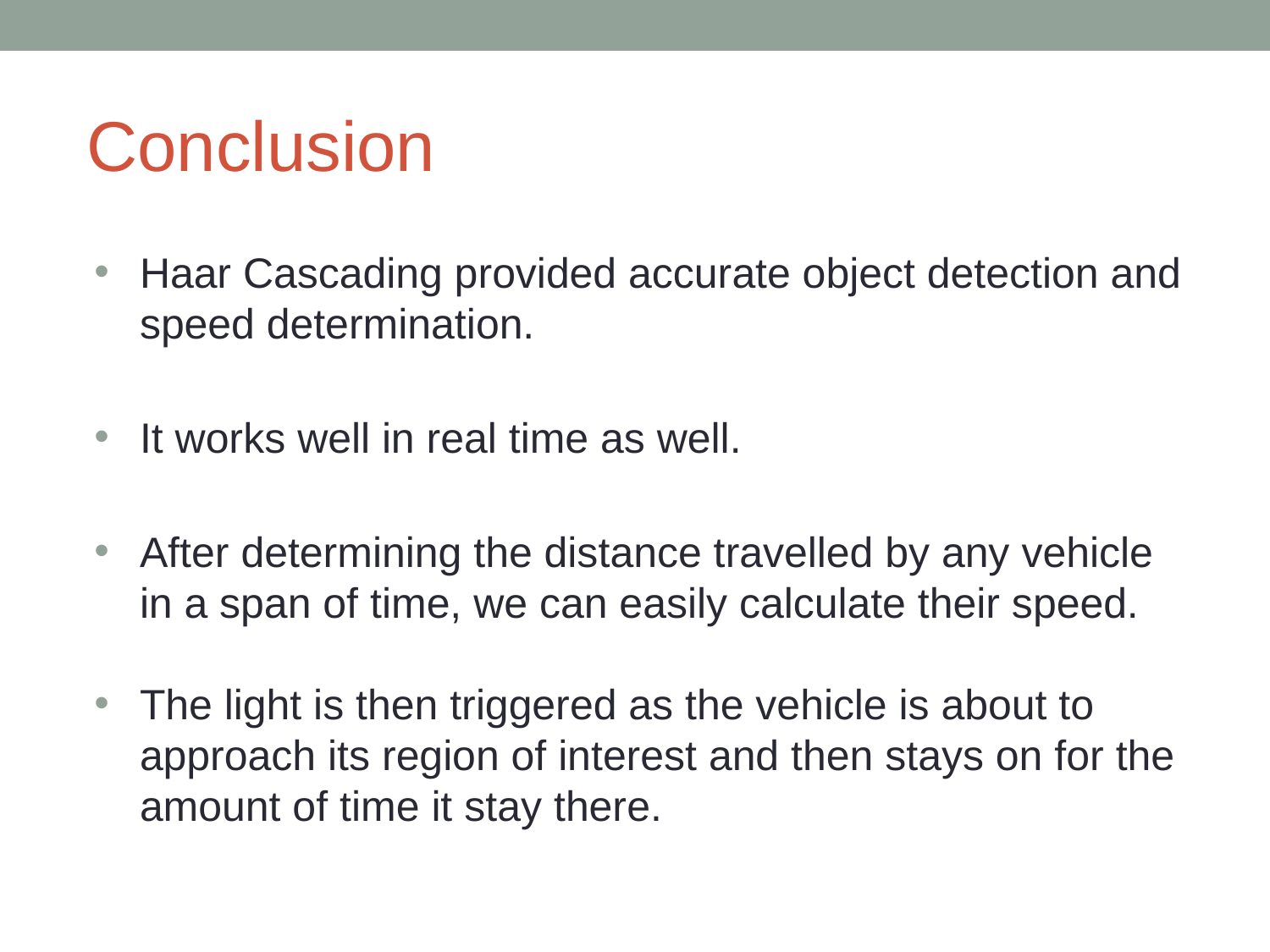

# Conclusion
Haar Cascading provided accurate object detection and speed determination.

It works well in real time as well.

After determining the distance travelled by any vehicle in a span of time, we can easily calculate their speed.
The light is then triggered as the vehicle is about to approach its region of interest and then stays on for the amount of time it stay there.